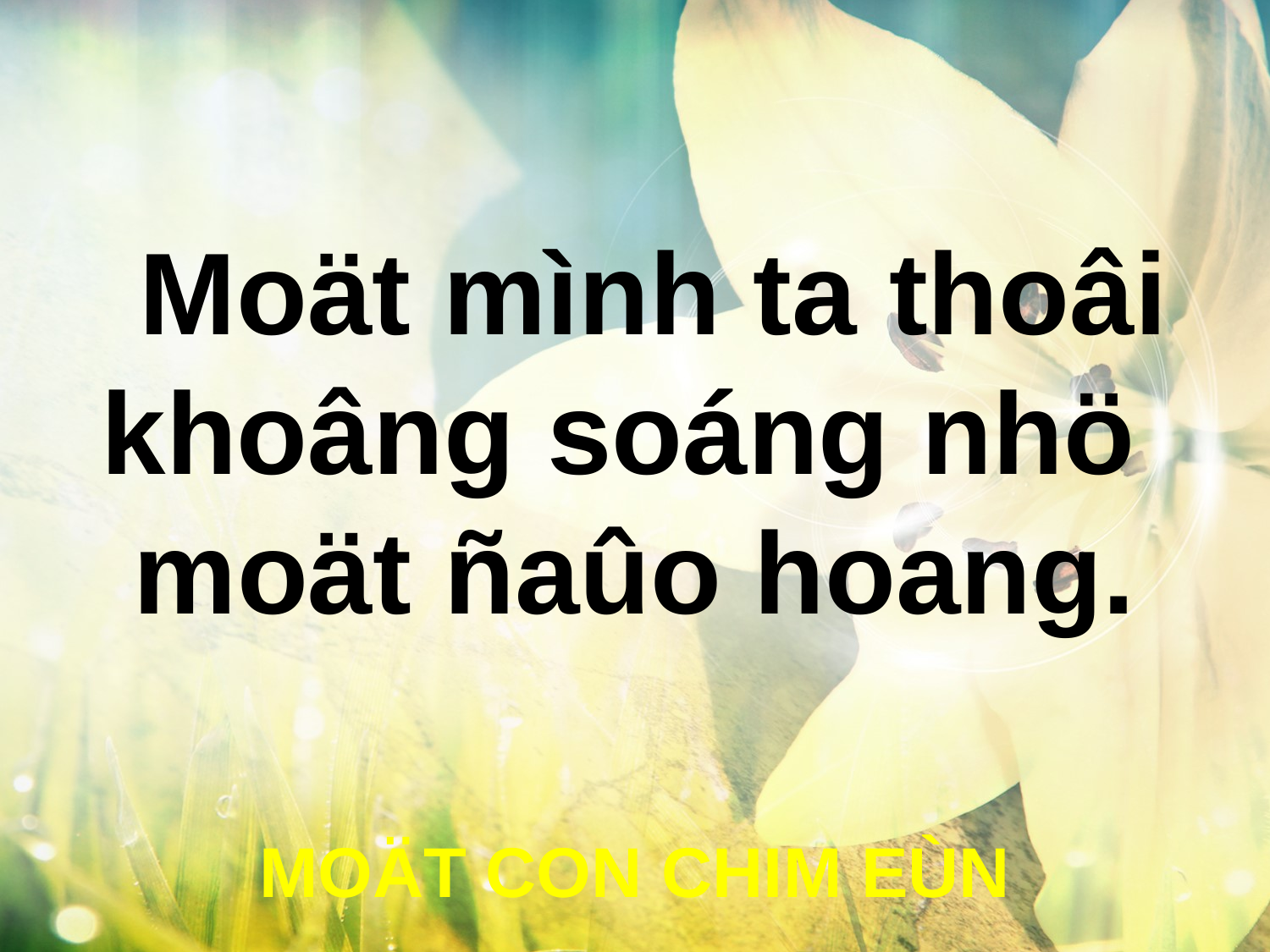

Moät mình ta thoâi khoâng soáng nhö
moät ñaûo hoang.
MOÄT CON CHIM EÙN